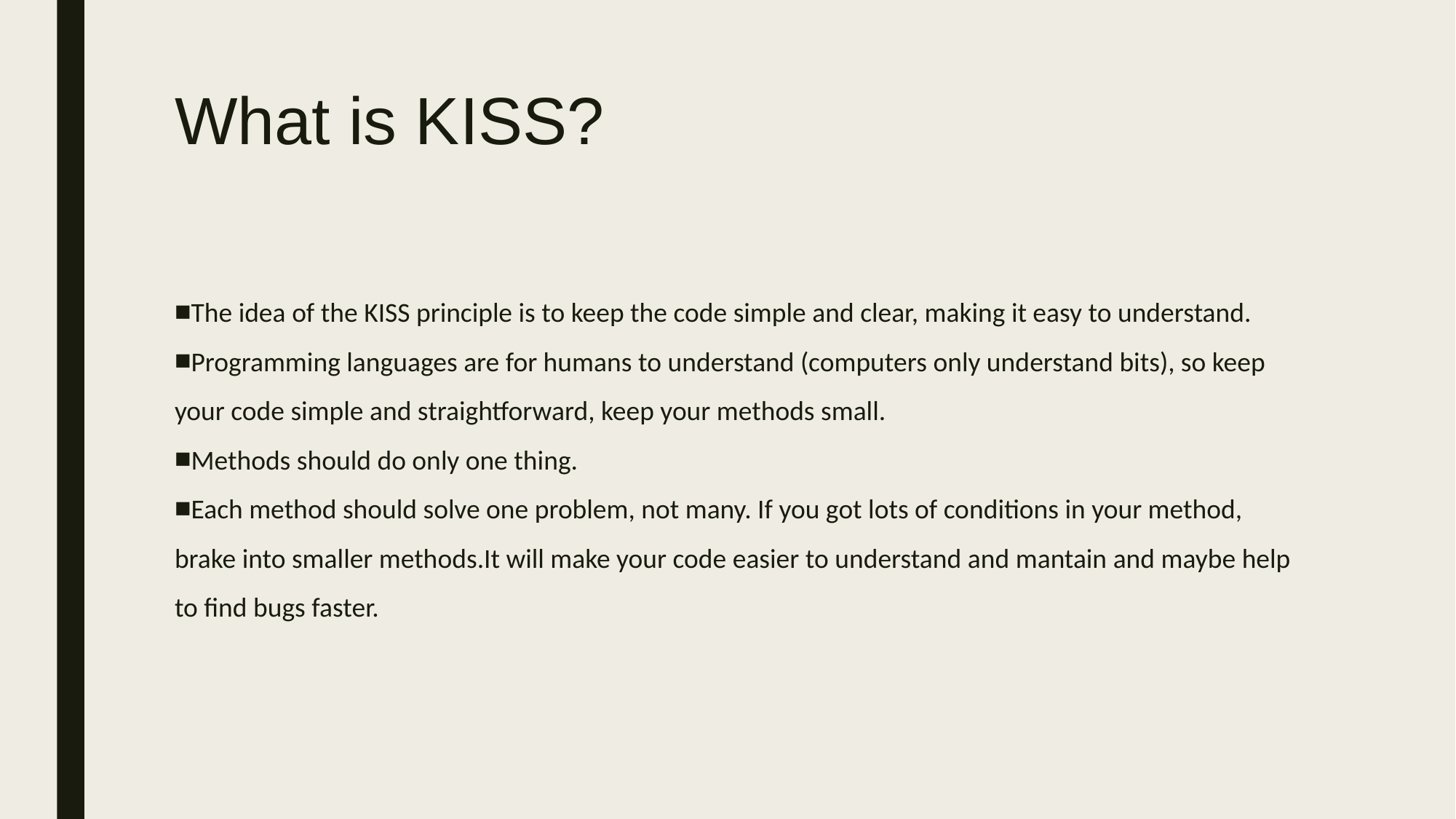

# What is KISS?
The idea of the KISS principle is to keep the code simple and clear, making it easy to understand.
Programming languages are for humans to understand (computers only understand bits), so keep your code simple and straightforward, keep your methods small.
Methods should do only one thing.
Each method should solve one problem, not many. If you got lots of conditions in your method, brake into smaller methods.It will make your code easier to understand and mantain and maybe help to find bugs faster.